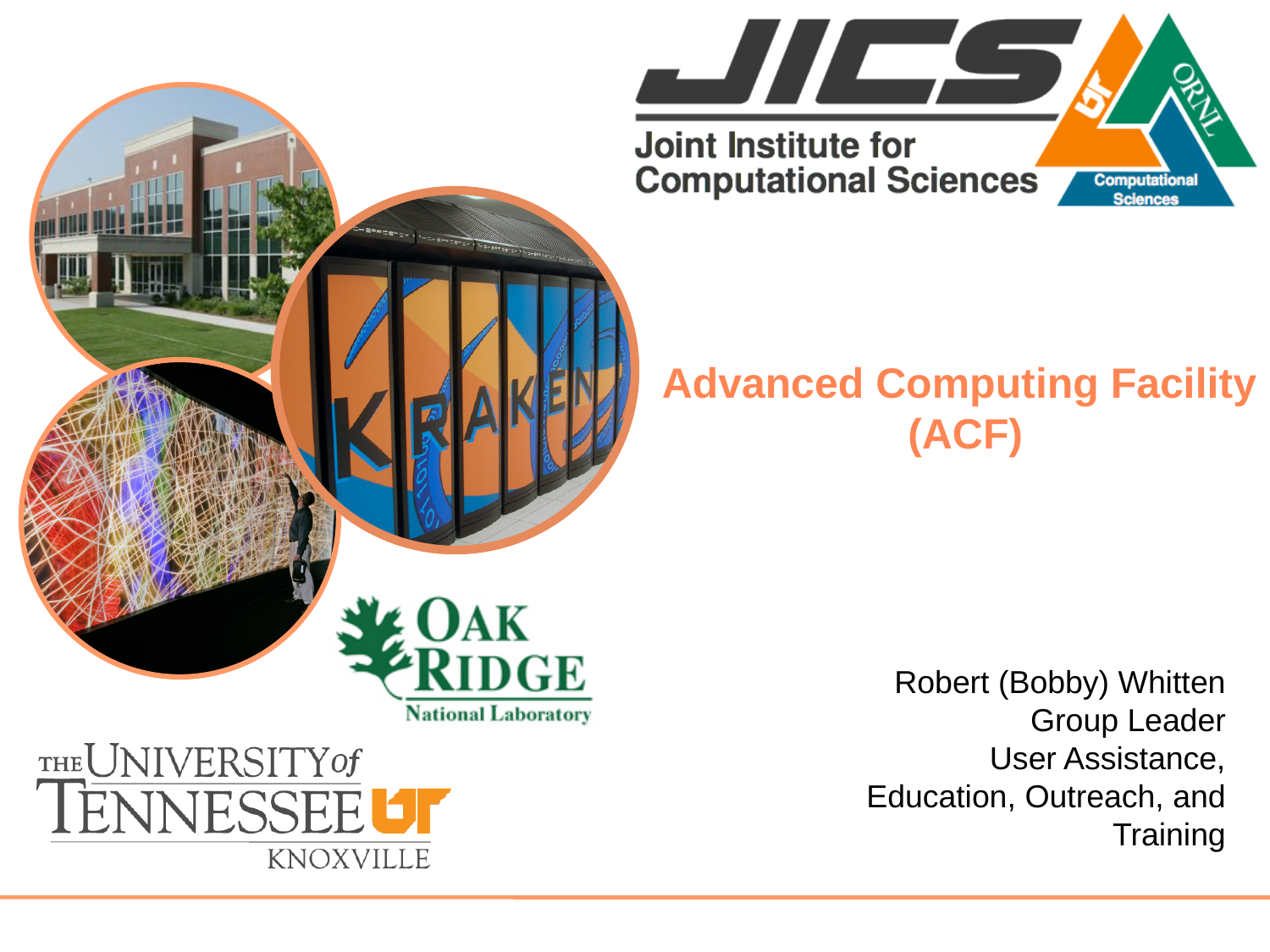

Advanced Computing Facility
(ACF)
Robert (Bobby) Whitten
Group Leader
User Assistance, Education, Outreach, and Training